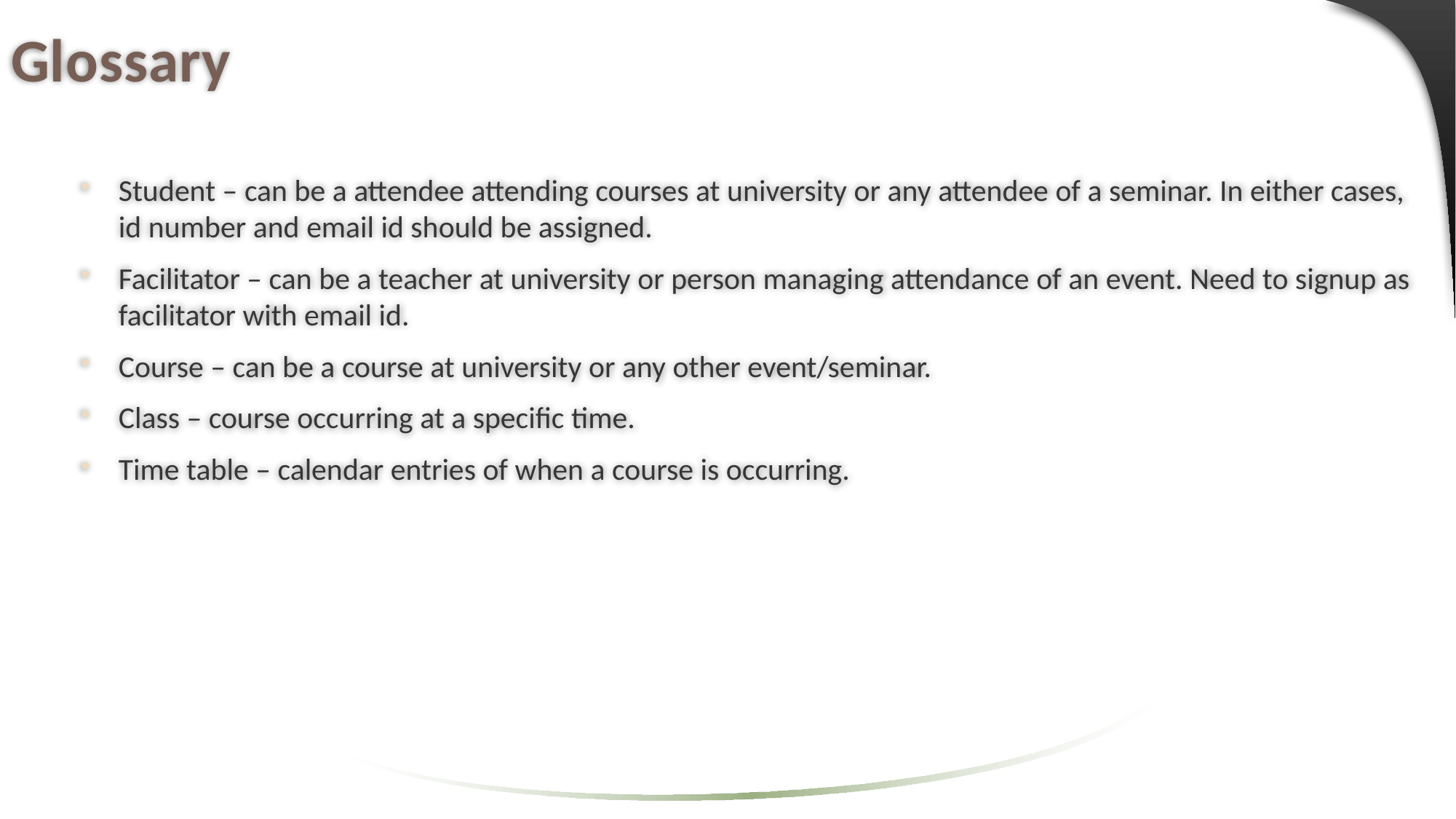

# Glossary
Student – can be a attendee attending courses at university or any attendee of a seminar. In either cases, id number and email id should be assigned.
Facilitator – can be a teacher at university or person managing attendance of an event. Need to signup as facilitator with email id.
Course – can be a course at university or any other event/seminar.
Class – course occurring at a specific time.
Time table – calendar entries of when a course is occurring.